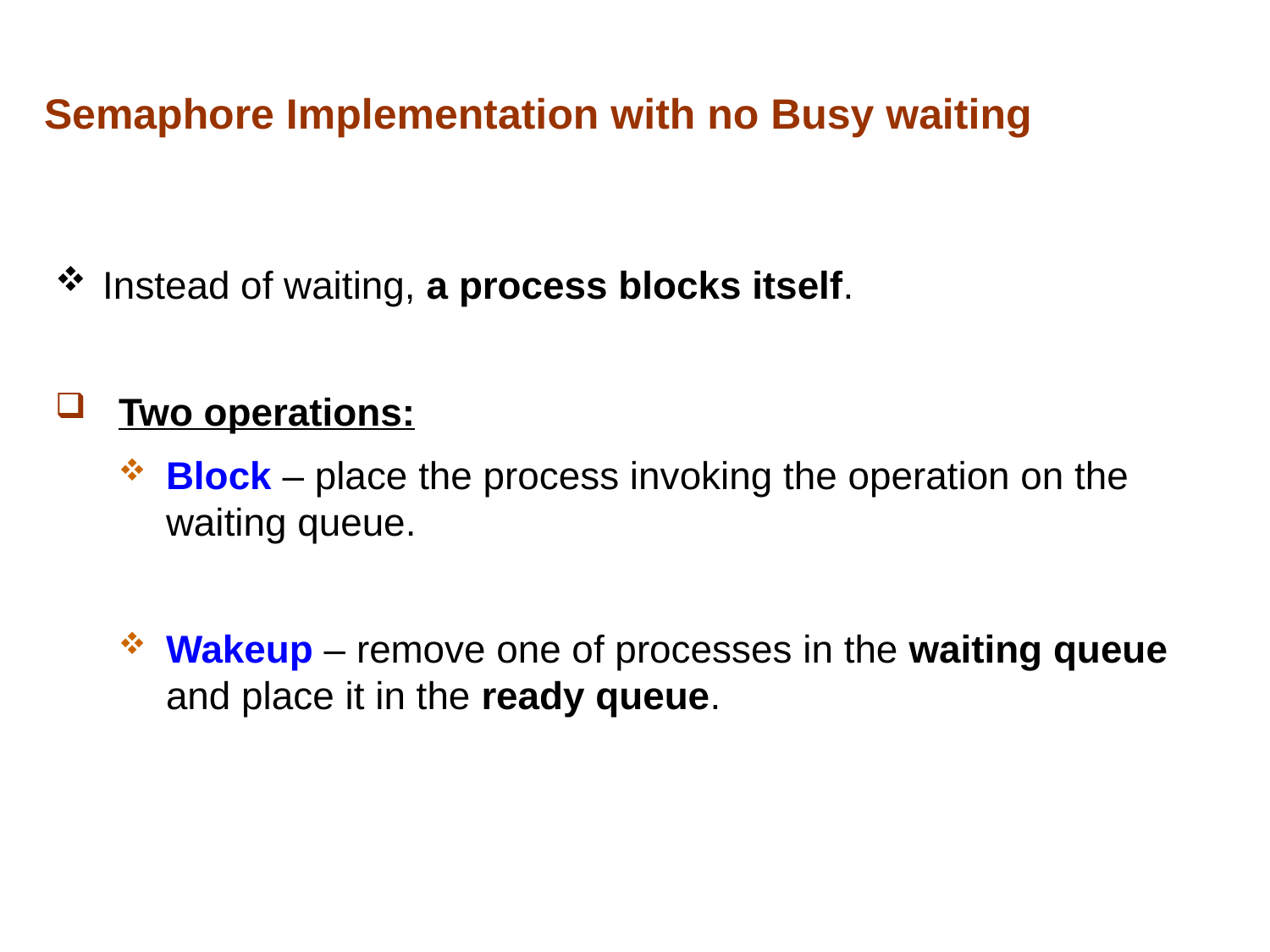

Semaphore Implementation with no Busy waiting
Instead of waiting, a process blocks itself.

Two operations:
Block – place the process invoking the operation on the waiting queue.

Wakeup – remove one of processes in the waiting queue and place it in the ready queue.